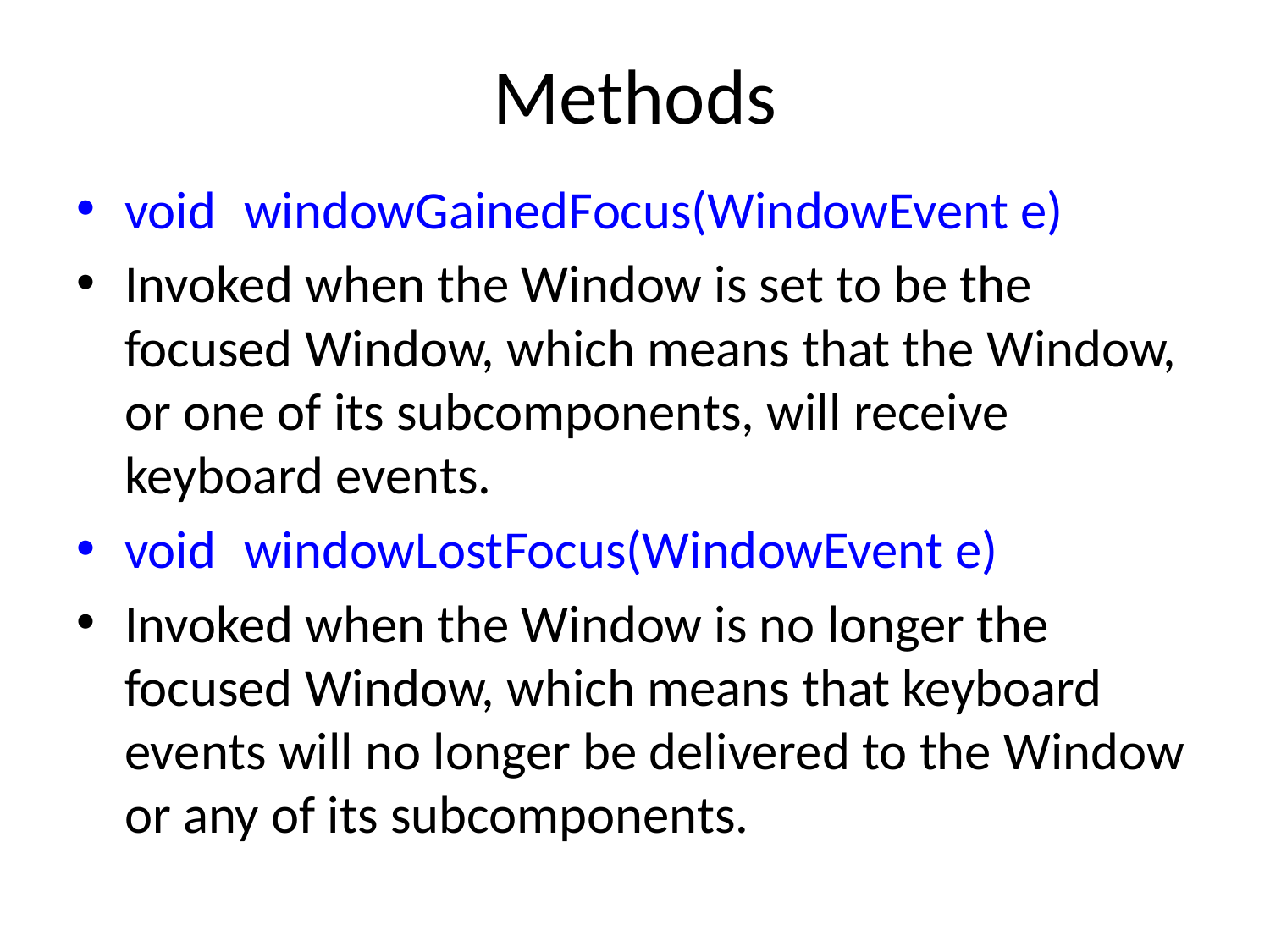

# Methods
void 	windowGainedFocus(WindowEvent e)
Invoked when the Window is set to be the focused Window, which means that the Window, or one of its subcomponents, will receive keyboard events.
void 	windowLostFocus(WindowEvent e)
Invoked when the Window is no longer the focused Window, which means that keyboard events will no longer be delivered to the Window or any of its subcomponents.